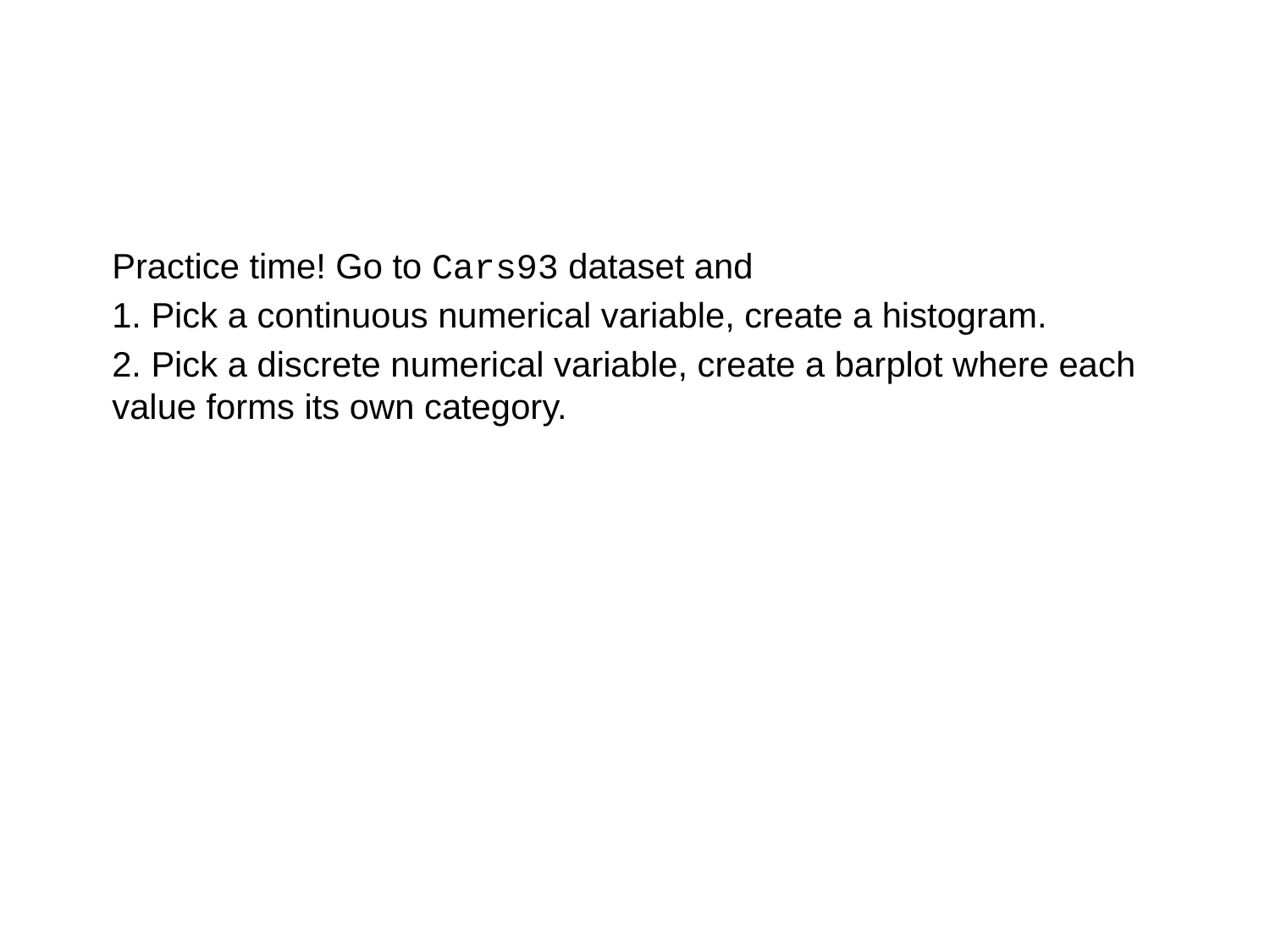

Practice time! Go to Cars93 dataset and
1. Pick a continuous numerical variable, create a histogram.
2. Pick a discrete numerical variable, create a barplot where each value forms its own category.